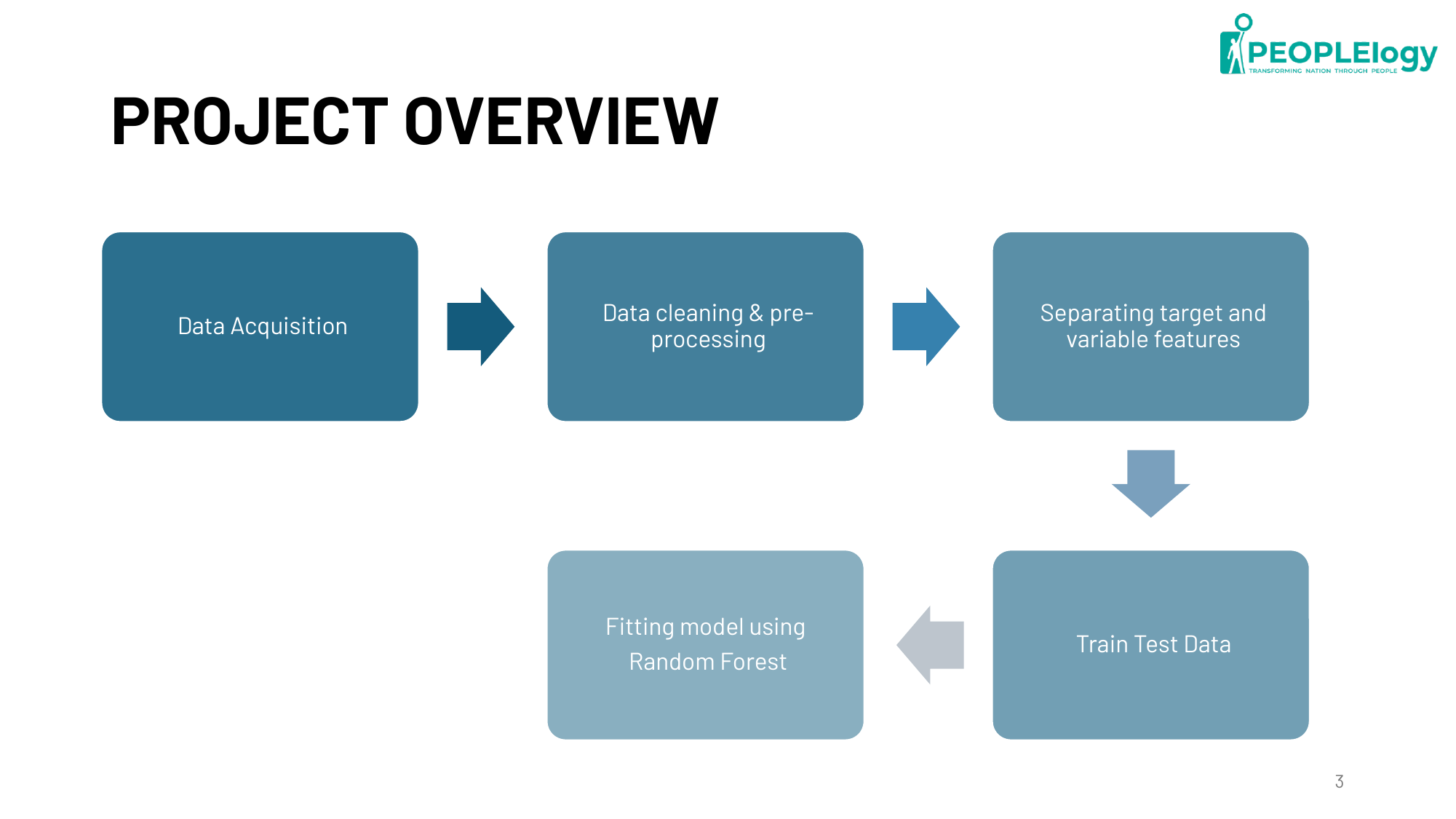

# PROJECT OVERVIEW
Data Acquisition

Data cleaning & pre-processing

Separating target and variable features

Train Test Data

Fitting model using
Random Forest
3